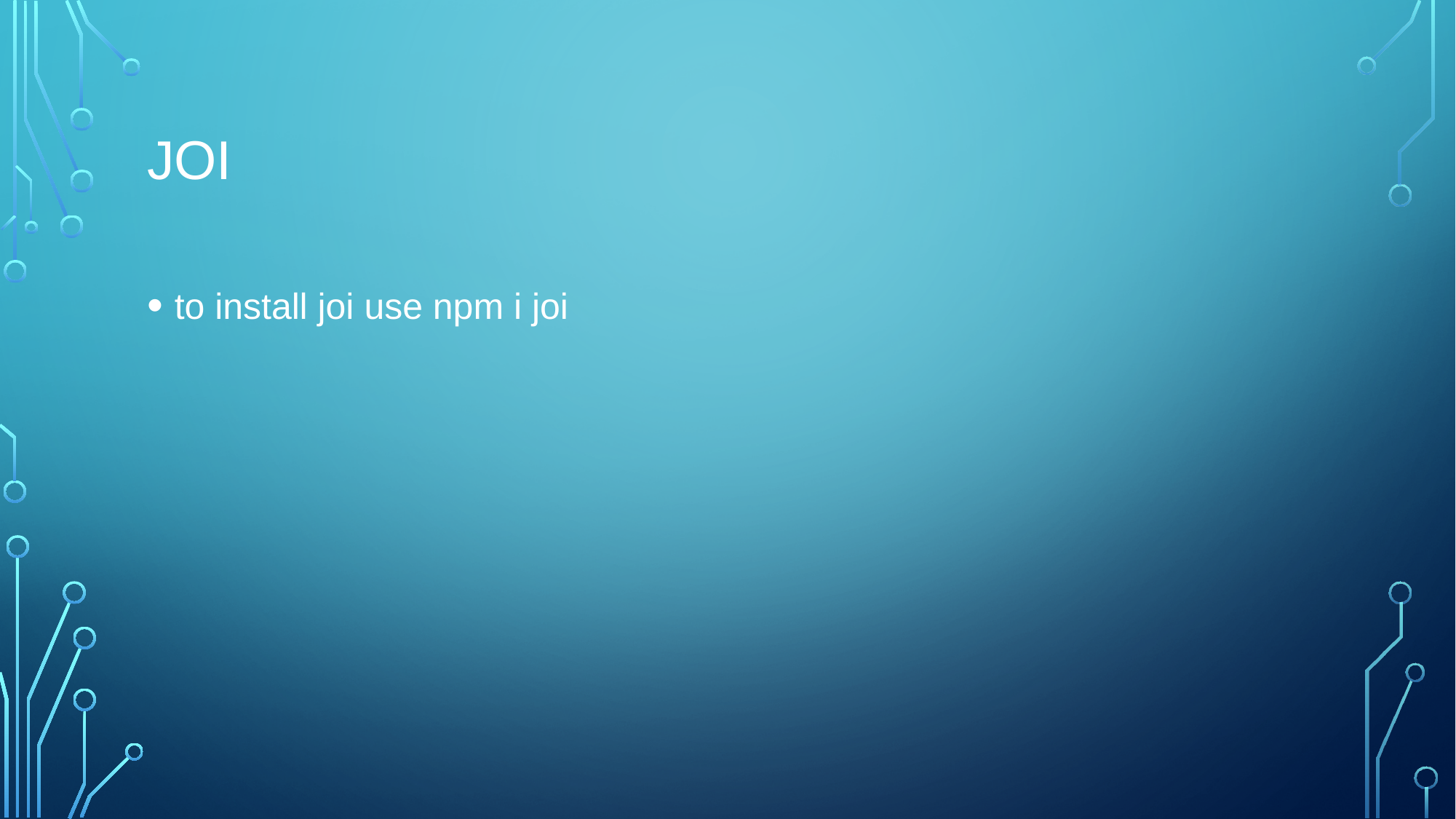

# Joi
to install joi use npm i joi